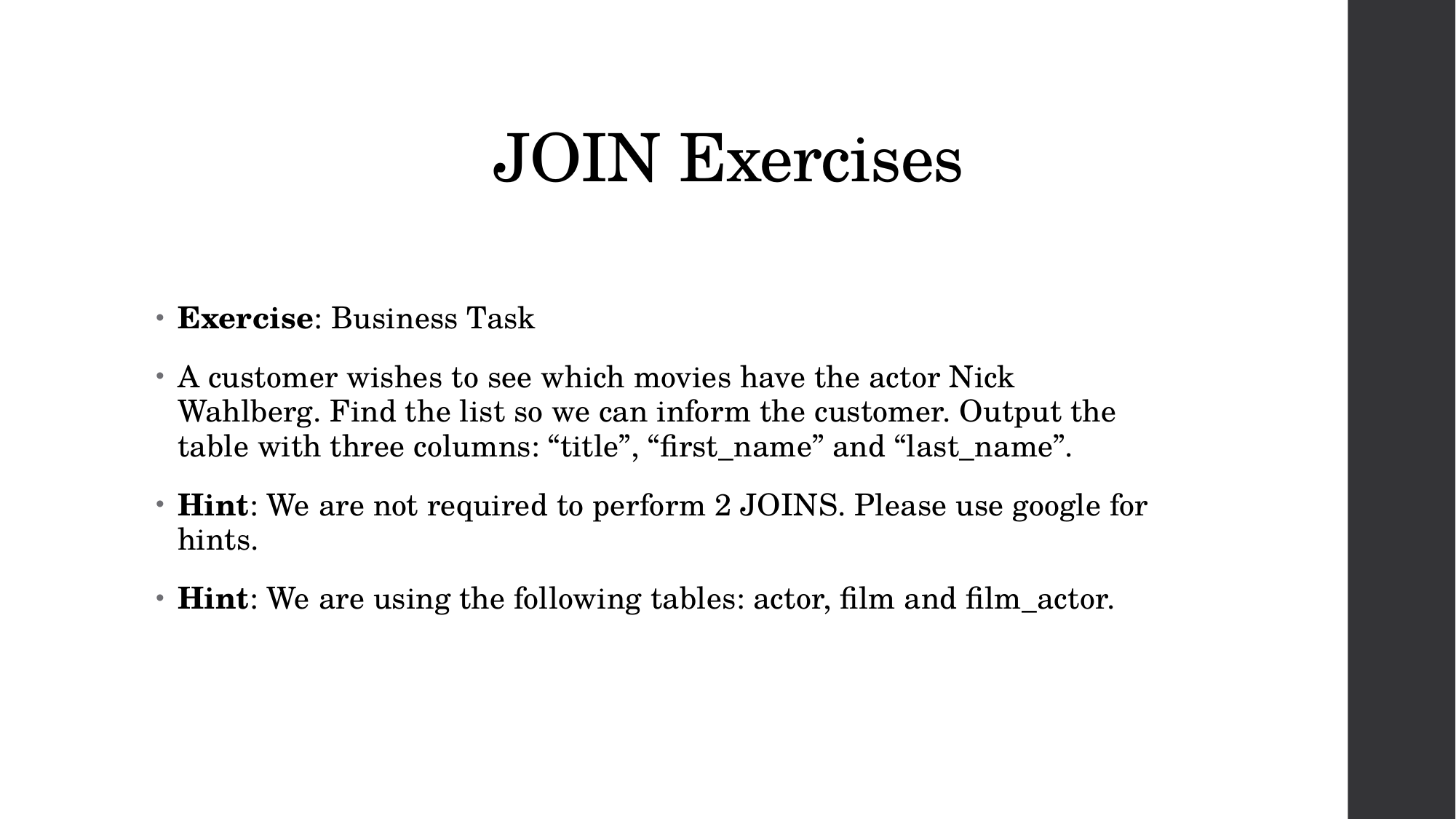

# JOIN Exercises
Exercise: Business Task
A customer wishes to see which movies have the actor Nick Wahlberg. Find the list so we can inform the customer. Output the table with three columns: “title”, “first_name” and “last_name”.
Hint: We are not required to perform 2 JOINS. Please use google for hints.
Hint: We are using the following tables: actor, film and film_actor.